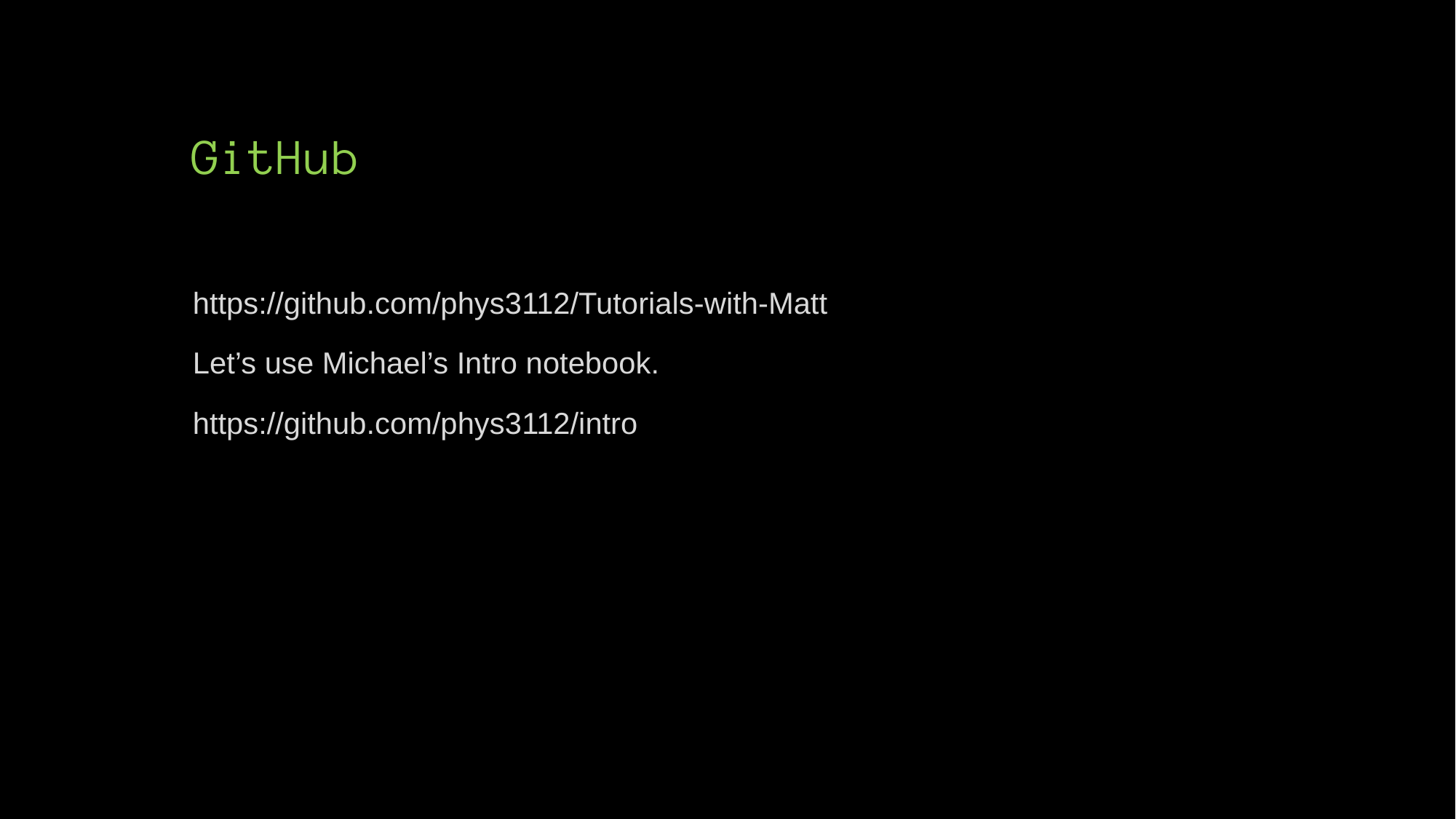

# GitHub

https://github.com/phys3112/Tutorials-with-Matt
Let’s use Michael’s Intro notebook.
https://github.com/phys3112/intro